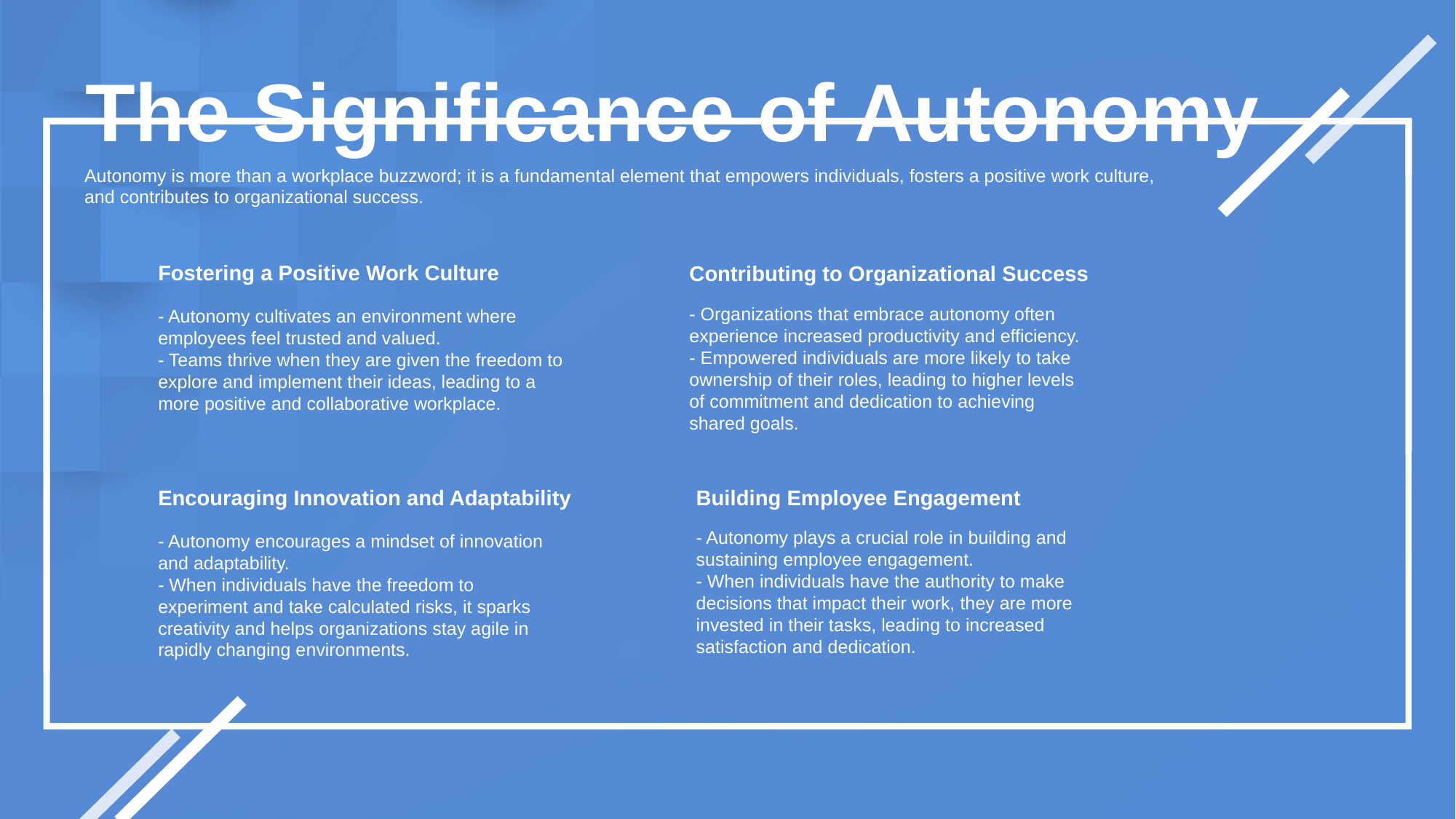

The Significance of Autonomy

Autonomy is more than a workplace buzzword; it is a fundamental element that empowers individuals, fosters a positive work culture, and contributes to organizational success.
Fostering a Positive Work Culture
- Autonomy cultivates an environment where employees feel trusted and valued.
- Teams thrive when they are given the freedom to explore and implement their ideas, leading to a more positive and collaborative workplace.
Contributing to Organizational Success
- Organizations that embrace autonomy often experience increased productivity and efficiency.
- Empowered individuals are more likely to take ownership of their roles, leading to higher levels of commitment and dedication to achieving shared goals.
Encouraging Innovation and Adaptability
- Autonomy encourages a mindset of innovation and adaptability.
- When individuals have the freedom to experiment and take calculated risks, it sparks creativity and helps organizations stay agile in rapidly changing environments.
Building Employee Engagement
- Autonomy plays a crucial role in building and sustaining employee engagement.
- When individuals have the authority to make decisions that impact their work, they are more invested in their tasks, leading to increased satisfaction and dedication.